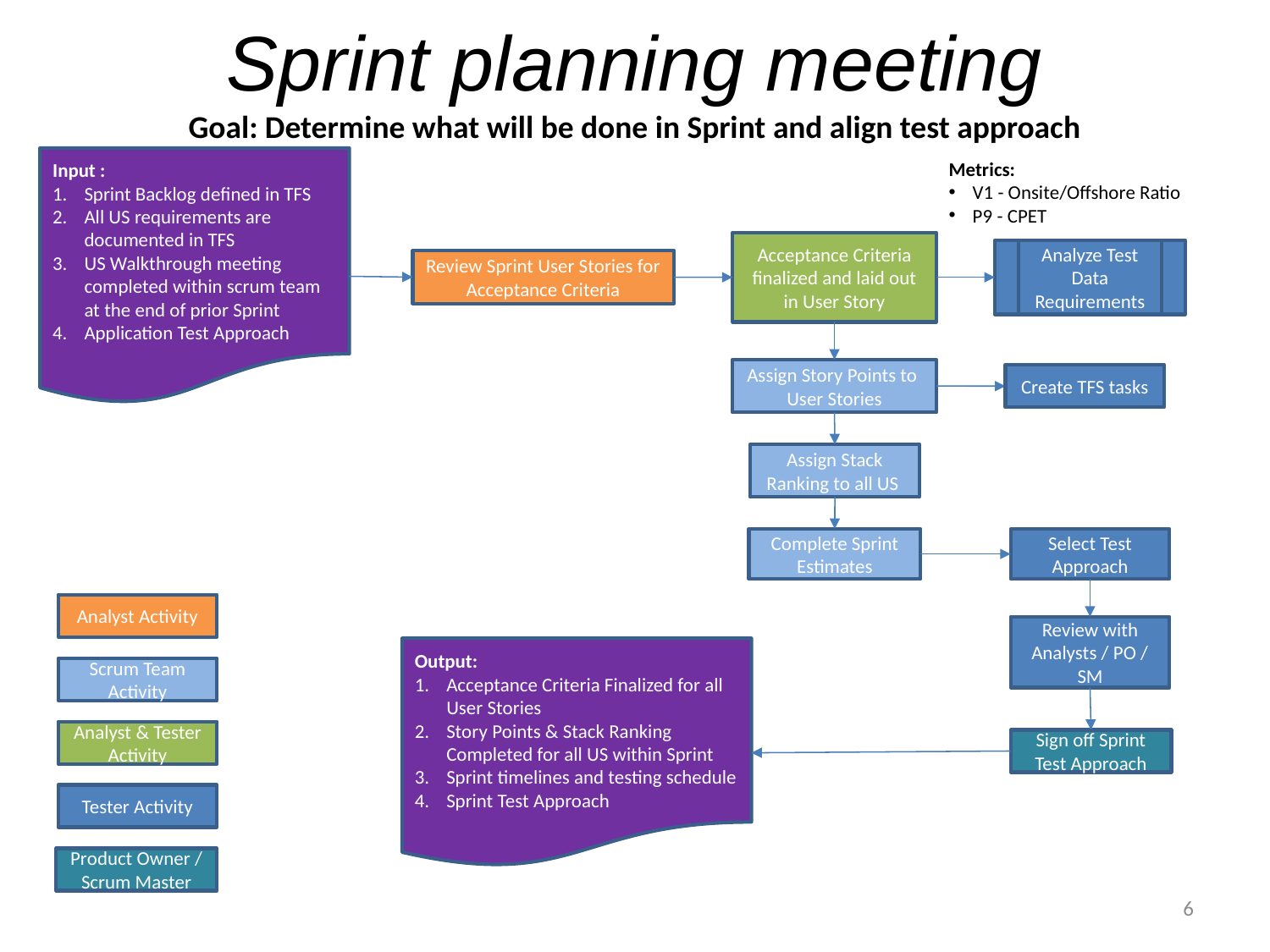

# Sprint planning meeting Goal: Determine what will be done in Sprint and align test approach
Input :
Sprint Backlog defined in TFS
All US requirements are documented in TFS
US Walkthrough meeting completed within scrum team at the end of prior Sprint
Application Test Approach
Metrics:
V1 - Onsite/Offshore Ratio
P9 - CPET
Acceptance Criteria finalized and laid out in User Story
Analyze Test Data Requirements
Review Sprint User Stories for Acceptance Criteria
Assign Story Points to  User Stories
Create TFS tasks
Assign Stack Ranking to all US
Complete Sprint Estimates
Select Test Approach
Analyst Activity
Review with Analysts / PO / SM
Output:
Acceptance Criteria Finalized for all User Stories
Story Points & Stack Ranking Completed for all US within Sprint
Sprint timelines and testing schedule
Sprint Test Approach
Scrum Team Activity
Analyst & Tester Activity
Sign off Sprint Test Approach
Tester Activity
Product Owner / Scrum Master
6